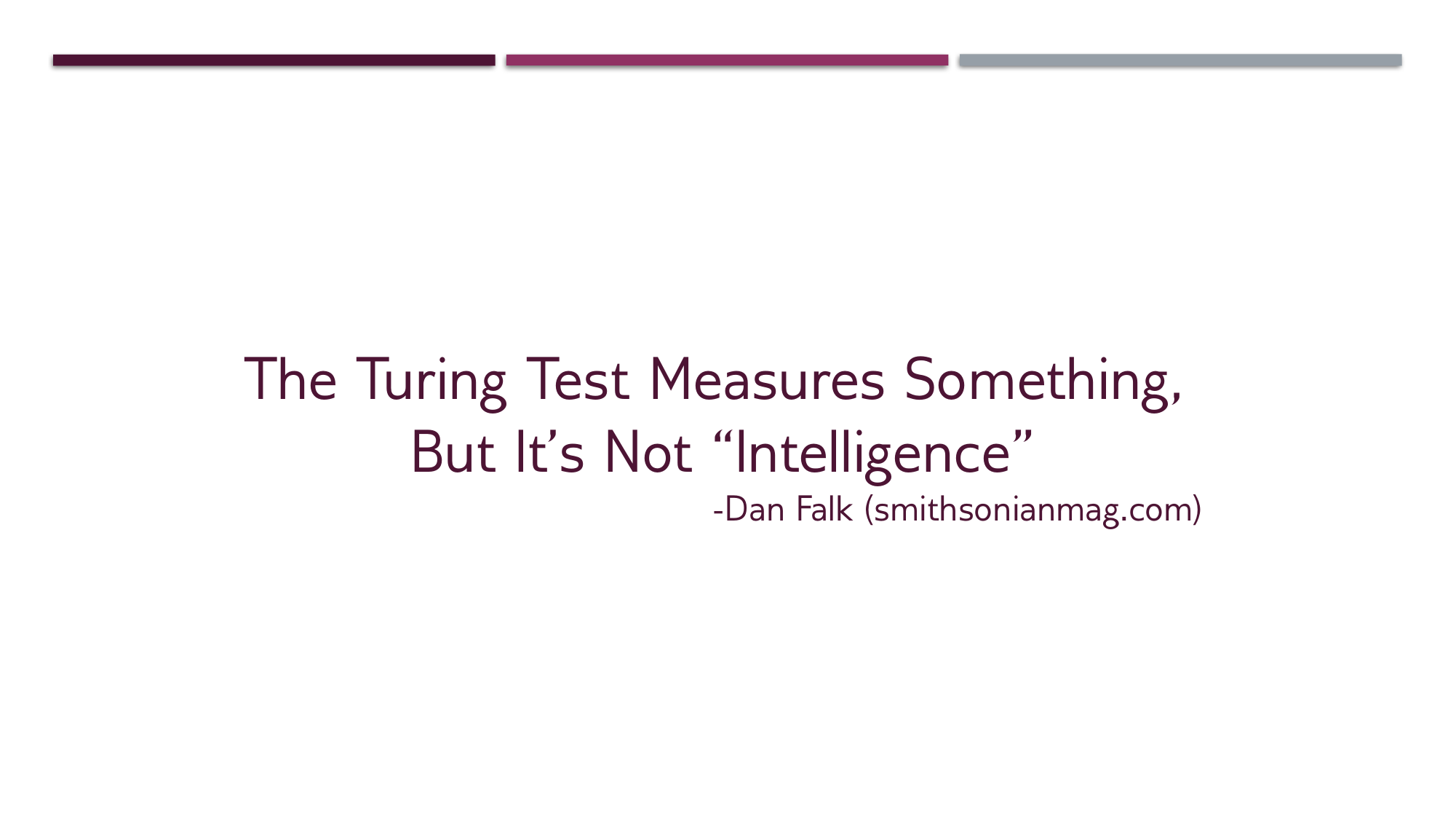

The Turing Test Measures Something,
But It’s Not “Intelligence”
-Dan Falk (smithsonianmag.com)